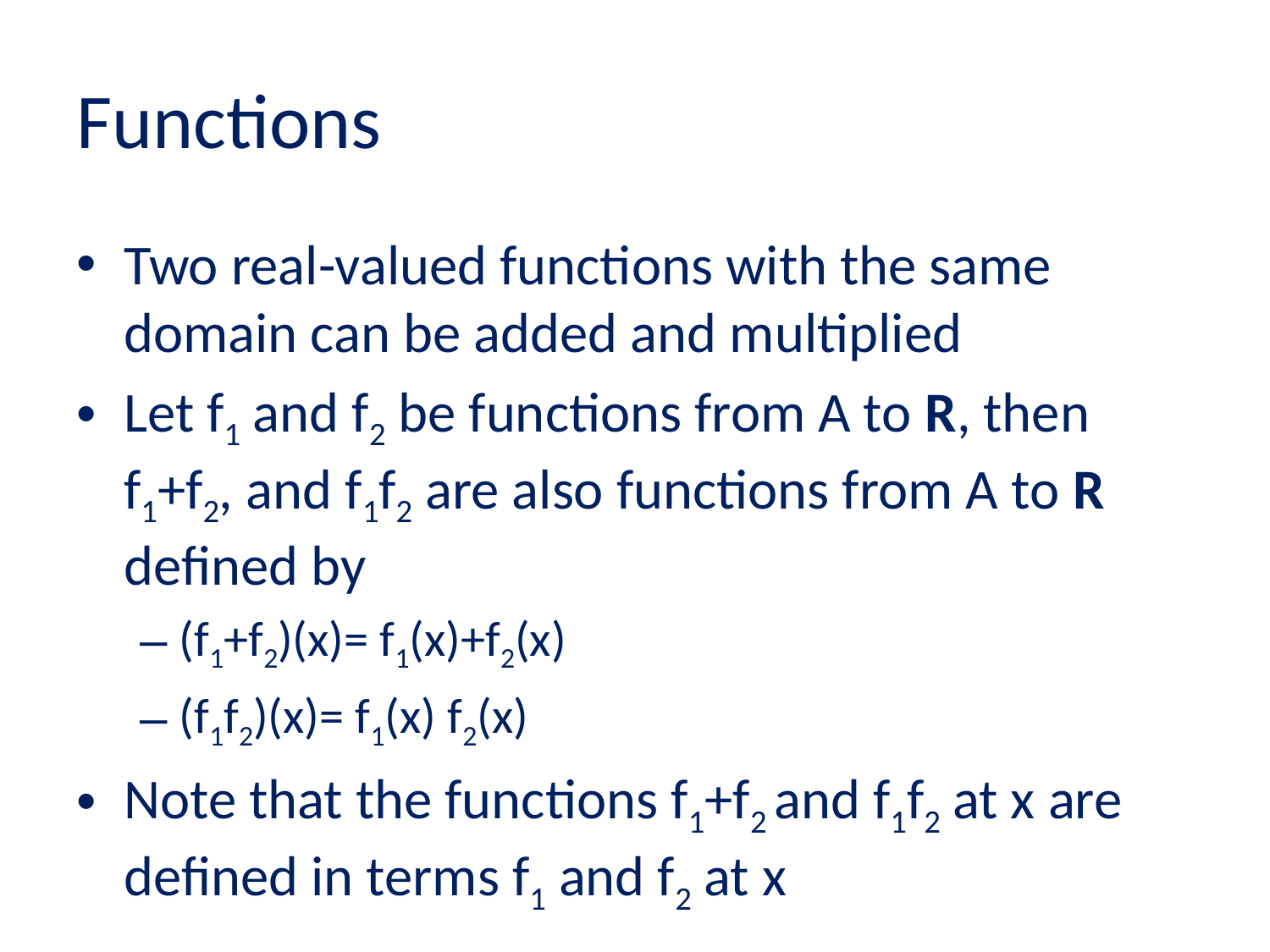

# Functions
Two real-valued functions with the same domain can be added and multiplied
Let f1 and f2 be functions from A to R, then f1+f2, and f1f2 are also functions from A to R defined by
(f1+f2)(x)= f1(x)+f2(x)
(f1f2)(x)= f1(x) f2(x)
Note that the functions f1+f2 and f1f2 at x are defined in terms f1 and f2 at x
12